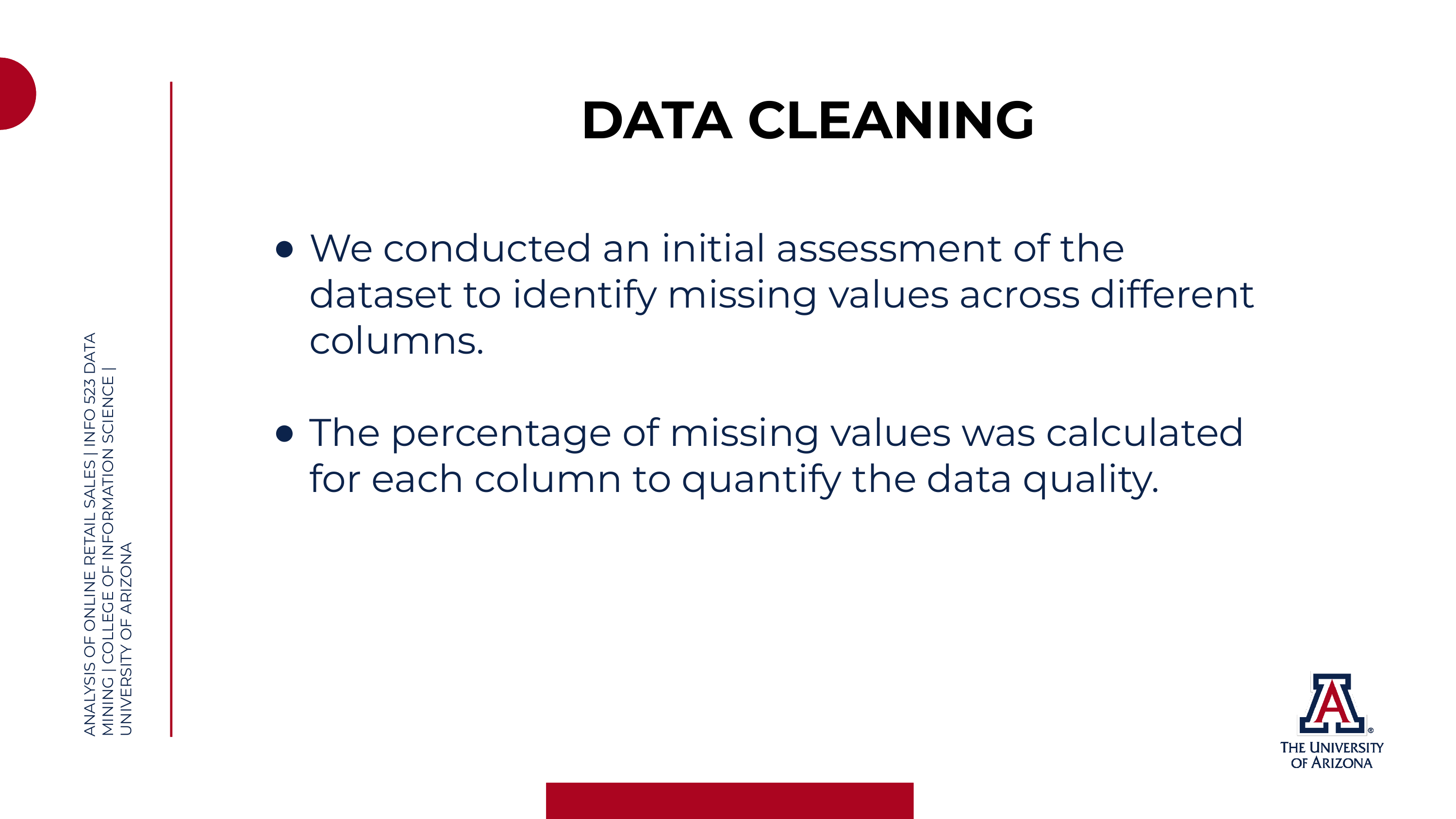

DATA CLEANING
We conducted an initial assessment of the dataset to identify missing values across different columns.

The percentage of missing values was calculated for each column to quantify the data quality.
ANALYSIS OF ONLINE RETAIL SALES | INFO 523 DATA MINING | COLLEGE OF INFORMATION SCIENCE | UNIVERSITY OF ARIZONA